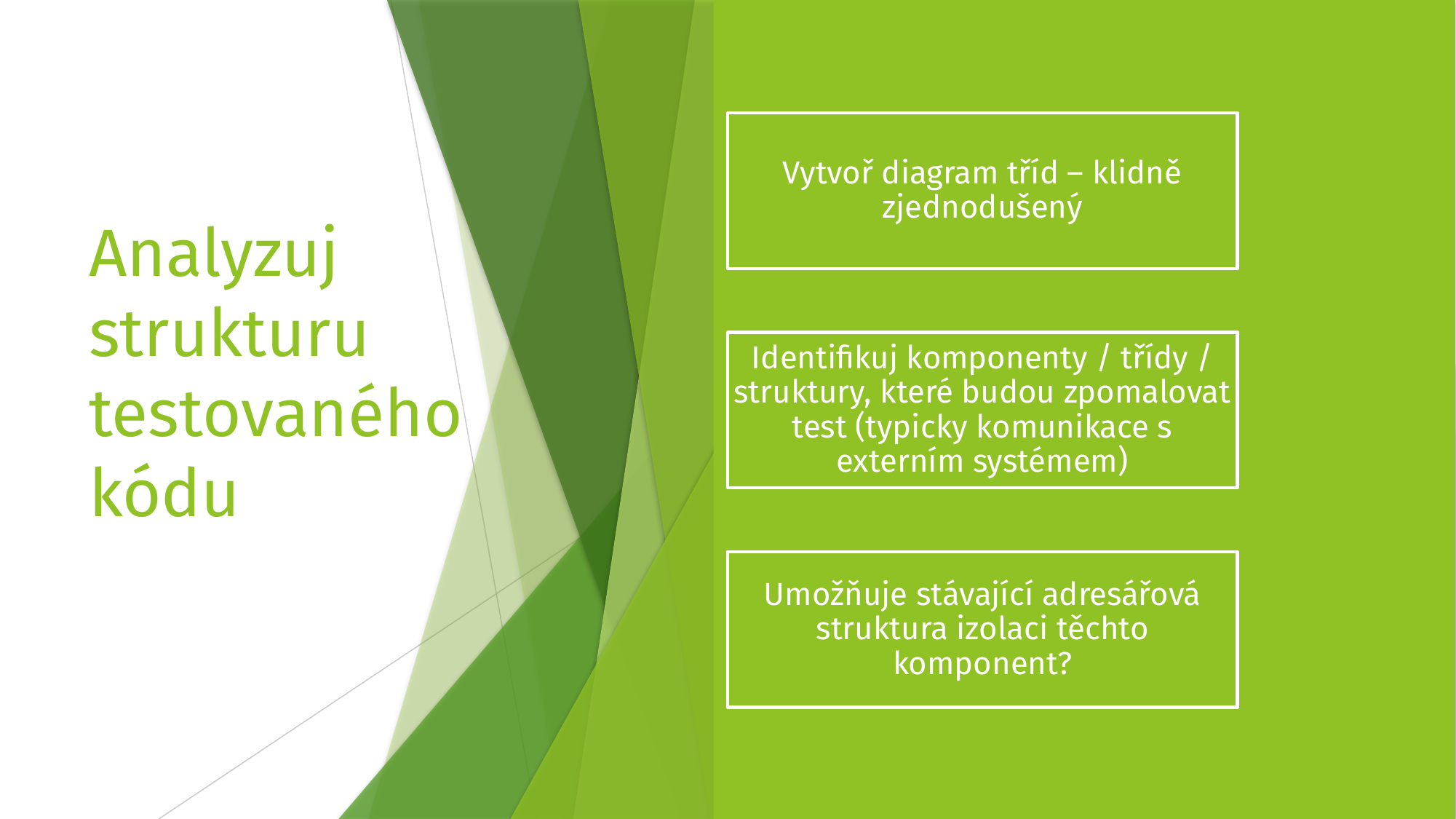

Vytvoř diagram tříd – klidně zjednodušený
Identifikuj komponenty / třídy / struktury, které budou zpomalovat test (typicky komunikace s externím systémem)
Umožňuje stávající adresářová struktura izolaci těchto komponent?
# Analyzuj strukturu testovaného kódu